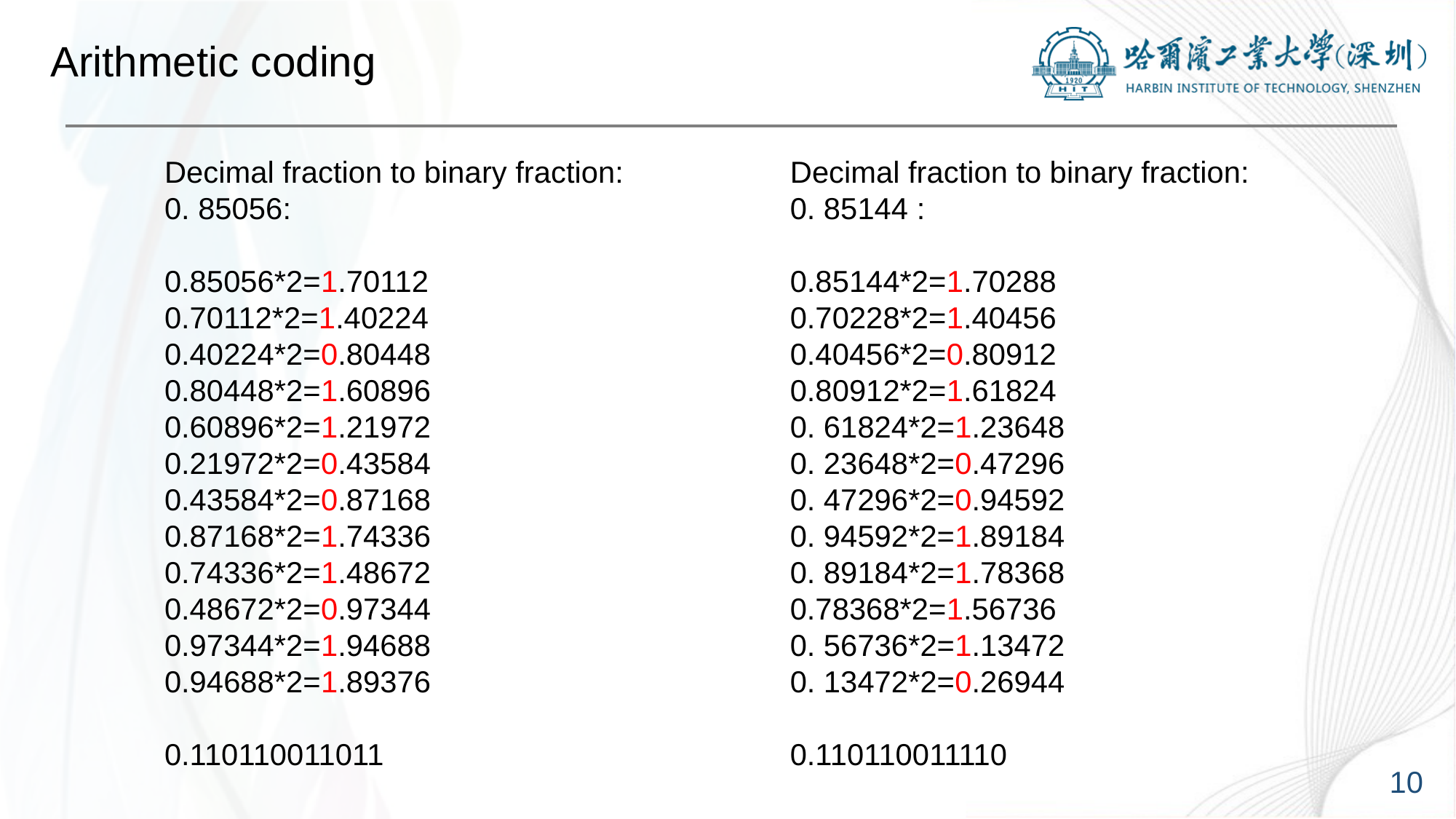

# Arithmetic coding
Decimal fraction to binary fraction:
0. 85056:

0.85056*2=1.70112
0.70112*2=1.40224
0.40224*2=0.80448
0.80448*2=1.60896
0.60896*2=1.21972
0.21972*2=0.43584
0.43584*2=0.87168
0.87168*2=1.74336
0.74336*2=1.48672
0.48672*2=0.97344
0.97344*2=1.94688
0.94688*2=1.89376

0.110110011011
Decimal fraction to binary fraction:
0. 85144 :

0.85144*2=1.70288
0.70228*2=1.40456
0.40456*2=0.80912
0.80912*2=1.61824
0. 61824*2=1.23648
0. 23648*2=0.47296
0. 47296*2=0.94592
0. 94592*2=1.89184
0. 89184*2=1.78368
0.78368*2=1.56736
0. 56736*2=1.13472
0. 13472*2=0.26944

0.110110011110
10